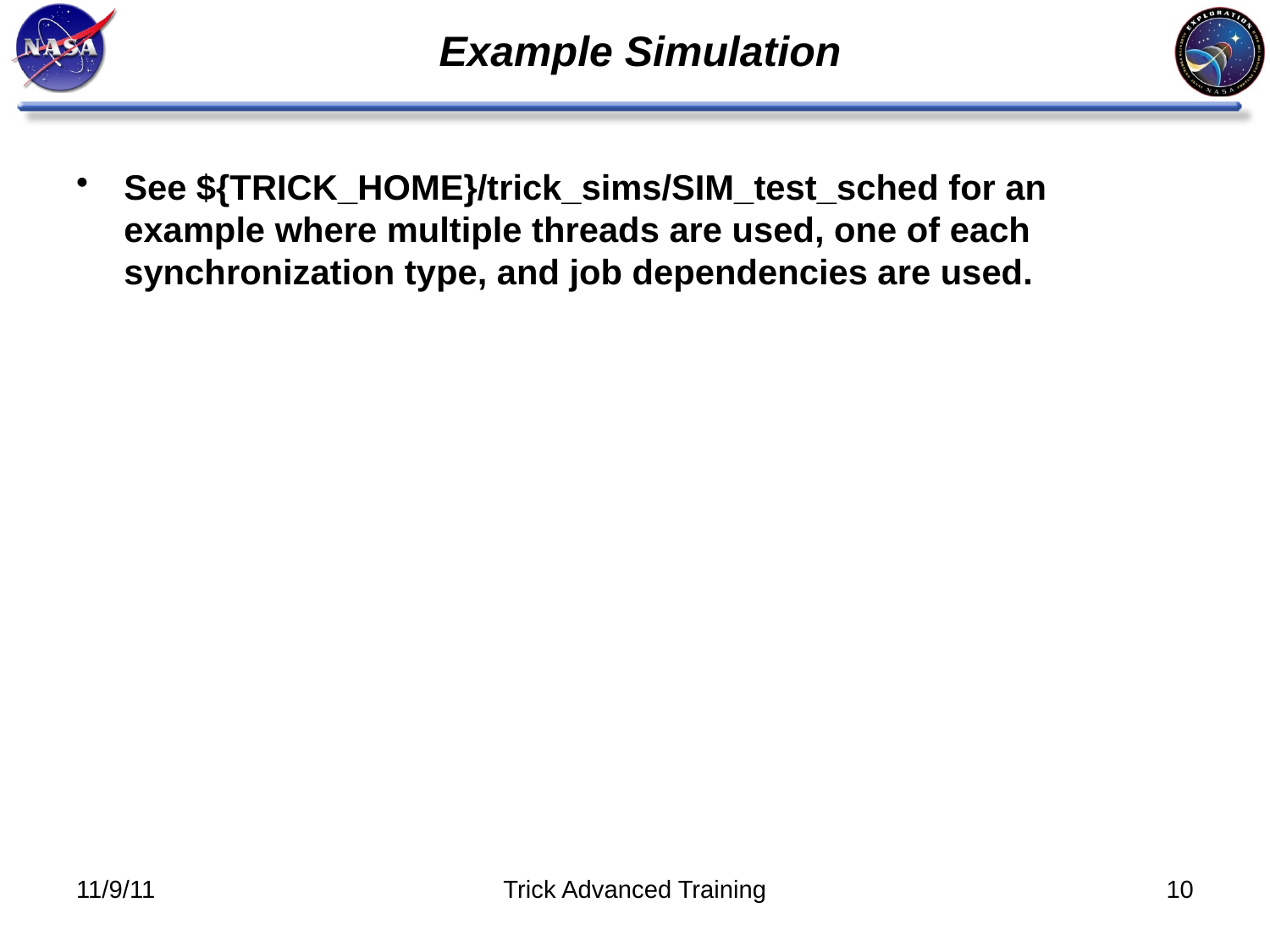

# Example Simulation
See ${TRICK_HOME}/trick_sims/SIM_test_sched for an example where multiple threads are used, one of each synchronization type, and job dependencies are used.
11/9/11
Trick Advanced Training
10